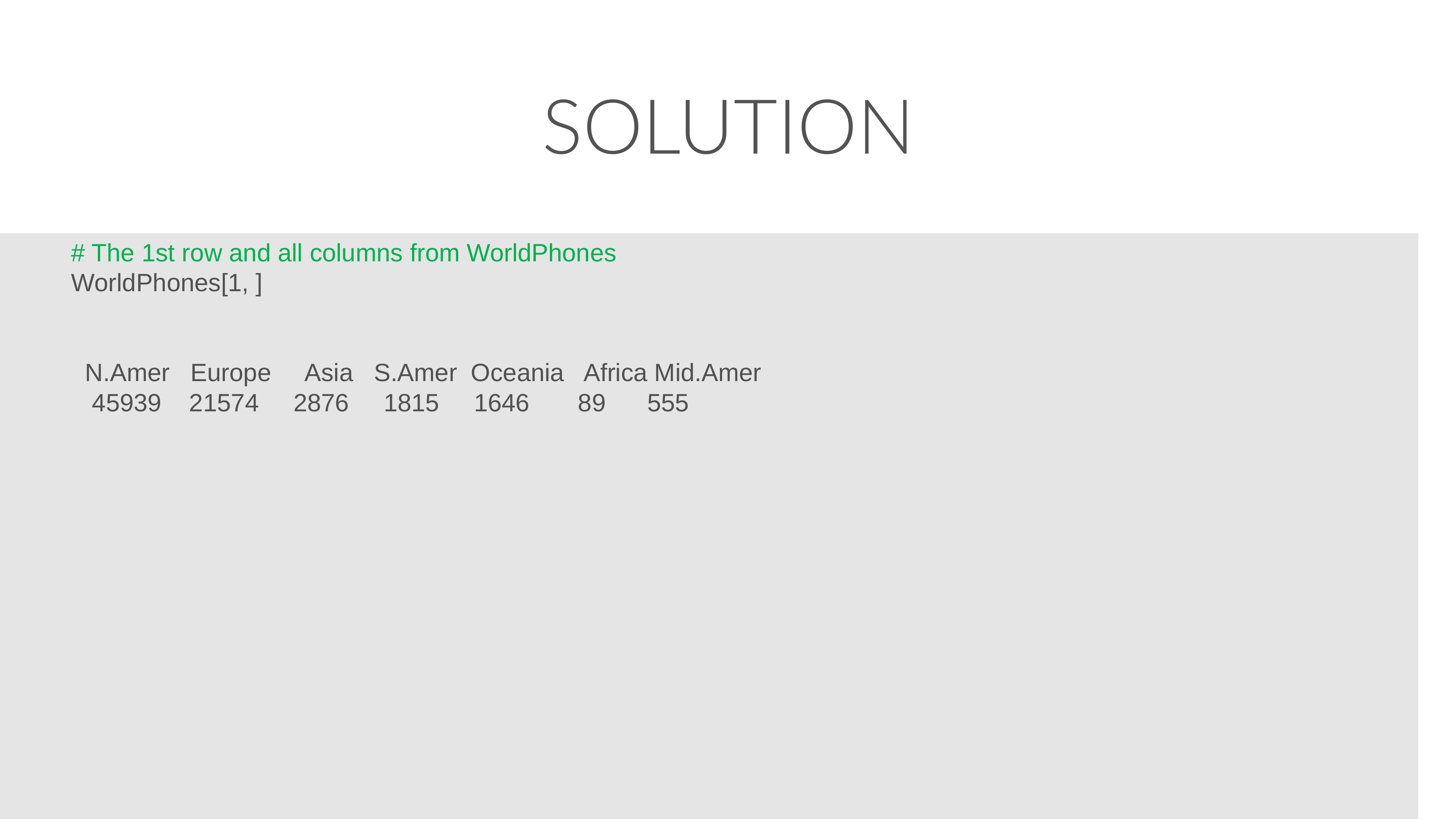

# Solution
# The 1st row and all columns from WorldPhones
WorldPhones[1, ]

  N.Amer   Europe     Asia   S.Amer  Oceania   Africa Mid.Amer
   45939    21574     2876     1815     1646       89      555